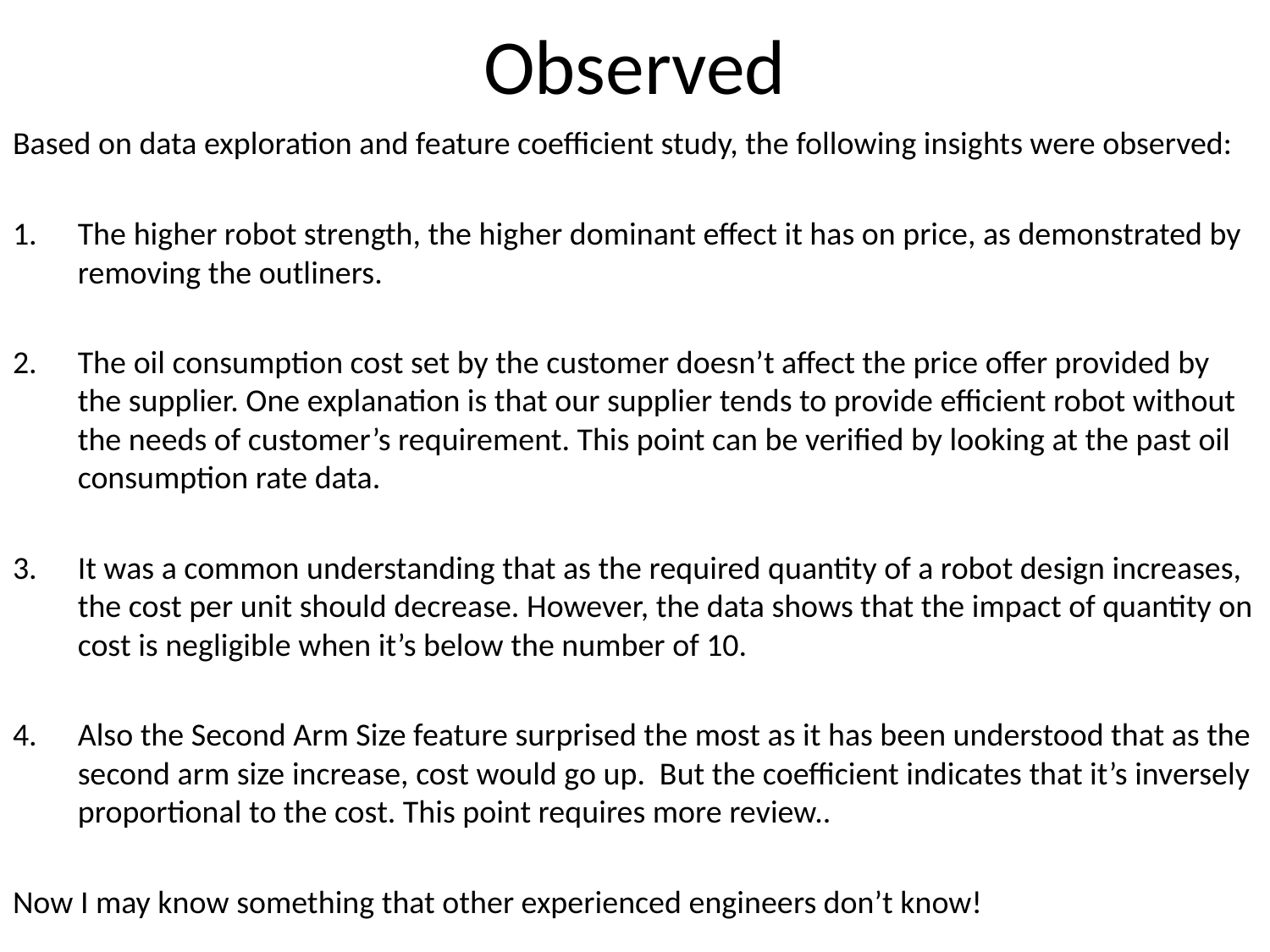

# Observed
Based on data exploration and feature coefficient study, the following insights were observed:

The higher robot strength, the higher dominant effect it has on price, as demonstrated by removing the outliners.

The oil consumption cost set by the customer doesn’t affect the price offer provided by the supplier. One explanation is that our supplier tends to provide efficient robot without the needs of customer’s requirement. This point can be verified by looking at the past oil consumption rate data.

It was a common understanding that as the required quantity of a robot design increases, the cost per unit should decrease. However, the data shows that the impact of quantity on cost is negligible when it’s below the number of 10.

Also the Second Arm Size feature surprised the most as it has been understood that as the second arm size increase, cost would go up.  But the coefficient indicates that it’s inversely proportional to the cost. This point requires more review..

Now I may know something that other experienced engineers don’t know!